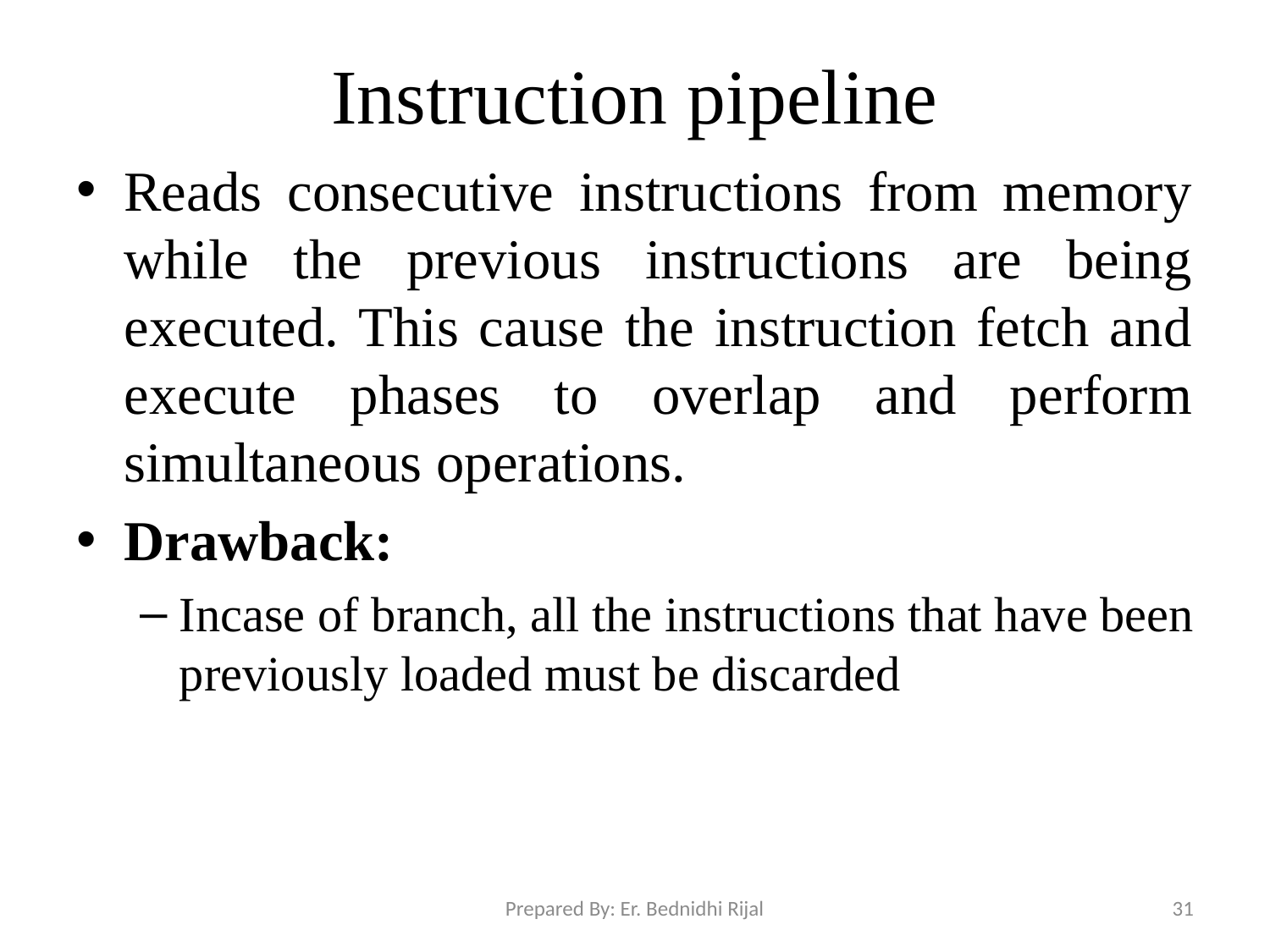

# Instruction pipeline
Reads consecutive instructions from memory while the previous instructions are being executed. This cause the instruction fetch and execute phases to overlap and perform simultaneous operations.
Drawback:
Incase of branch, all the instructions that have been previously loaded must be discarded
Prepared By: Er. Bednidhi Rijal
31